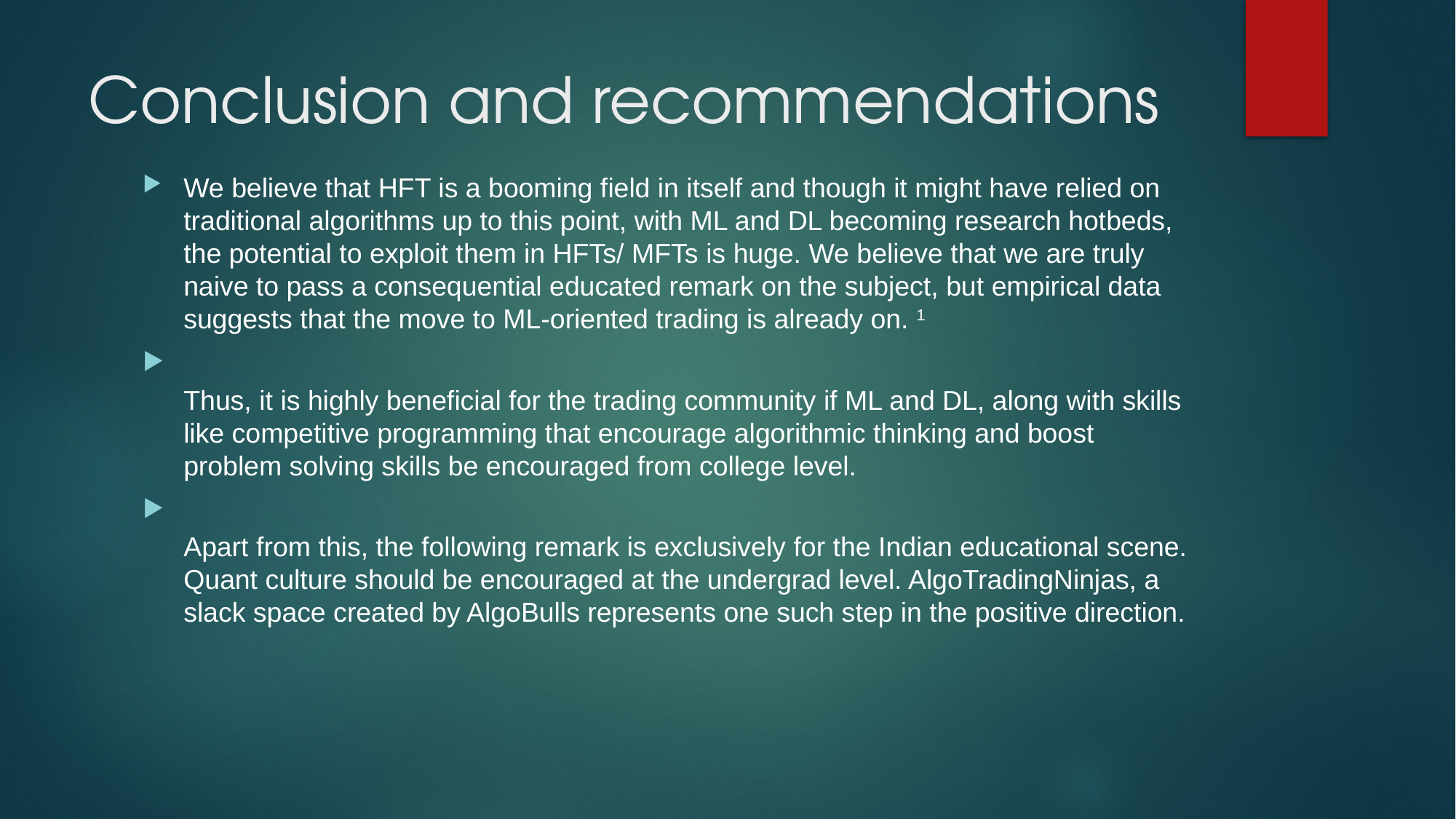

# Conclusion and recommendations
We believe that HFT is a booming field in itself and though it might have relied on traditional algorithms up to this point, with ML and DL becoming research hotbeds, the potential to exploit them in HFTs/ MFTs is huge. We believe that we are truly naive to pass a consequential educated remark on the subject, but empirical data suggests that the move to ML-oriented trading is already on. 1
Thus, it is highly beneficial for the trading community if ML and DL, along with skills like competitive programming that encourage algorithmic thinking and boost problem solving skills be encouraged from college level.
Apart from this, the following remark is exclusively for the Indian educational scene. Quant culture should be encouraged at the undergrad level. AlgoTradingNinjas, a slack space created by AlgoBulls represents one such step in the positive direction.